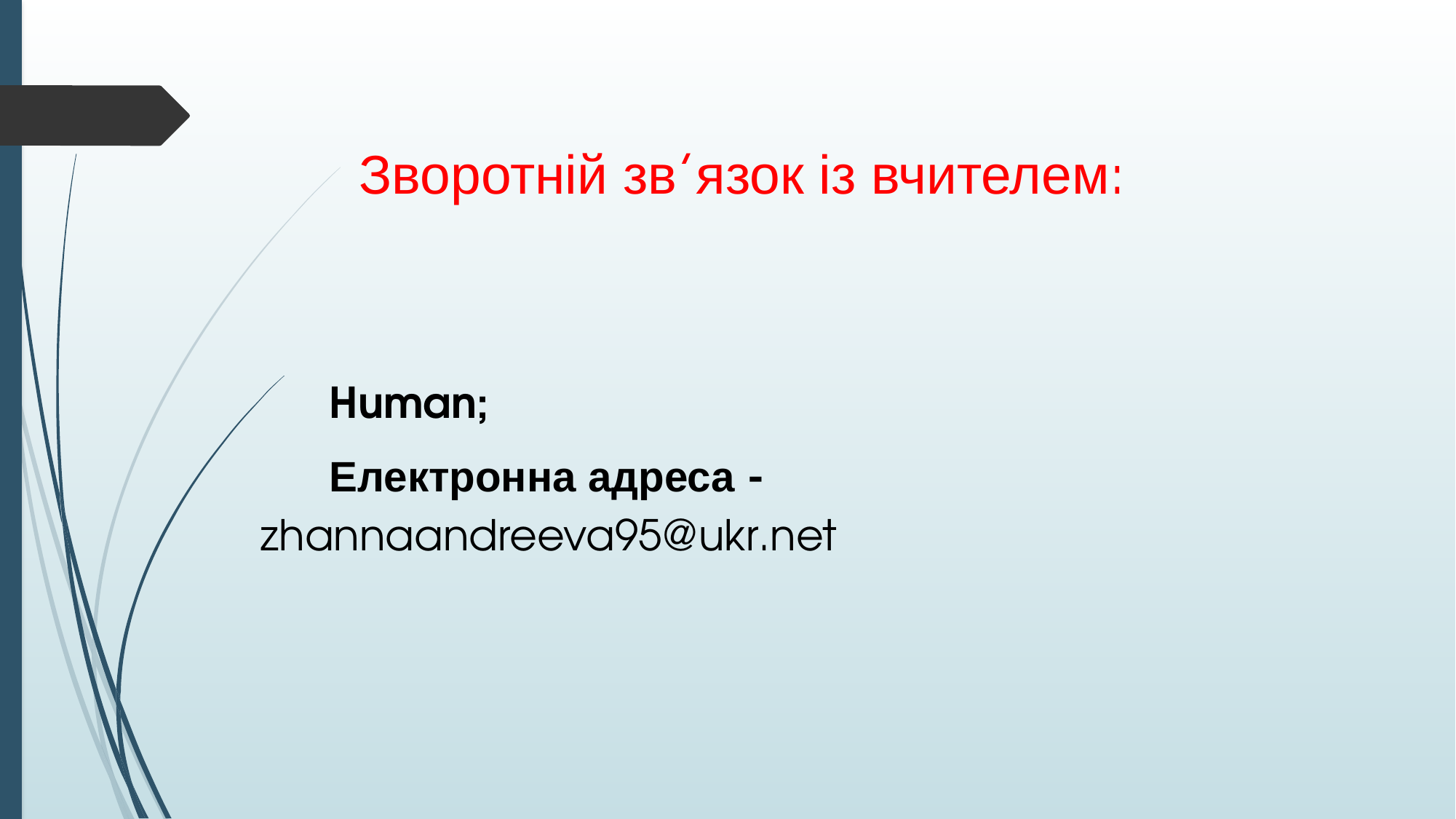

Зворотній зв’язок із вчителем:

Human;
Електронна адреса - zhannaandreeva95@ukr.net